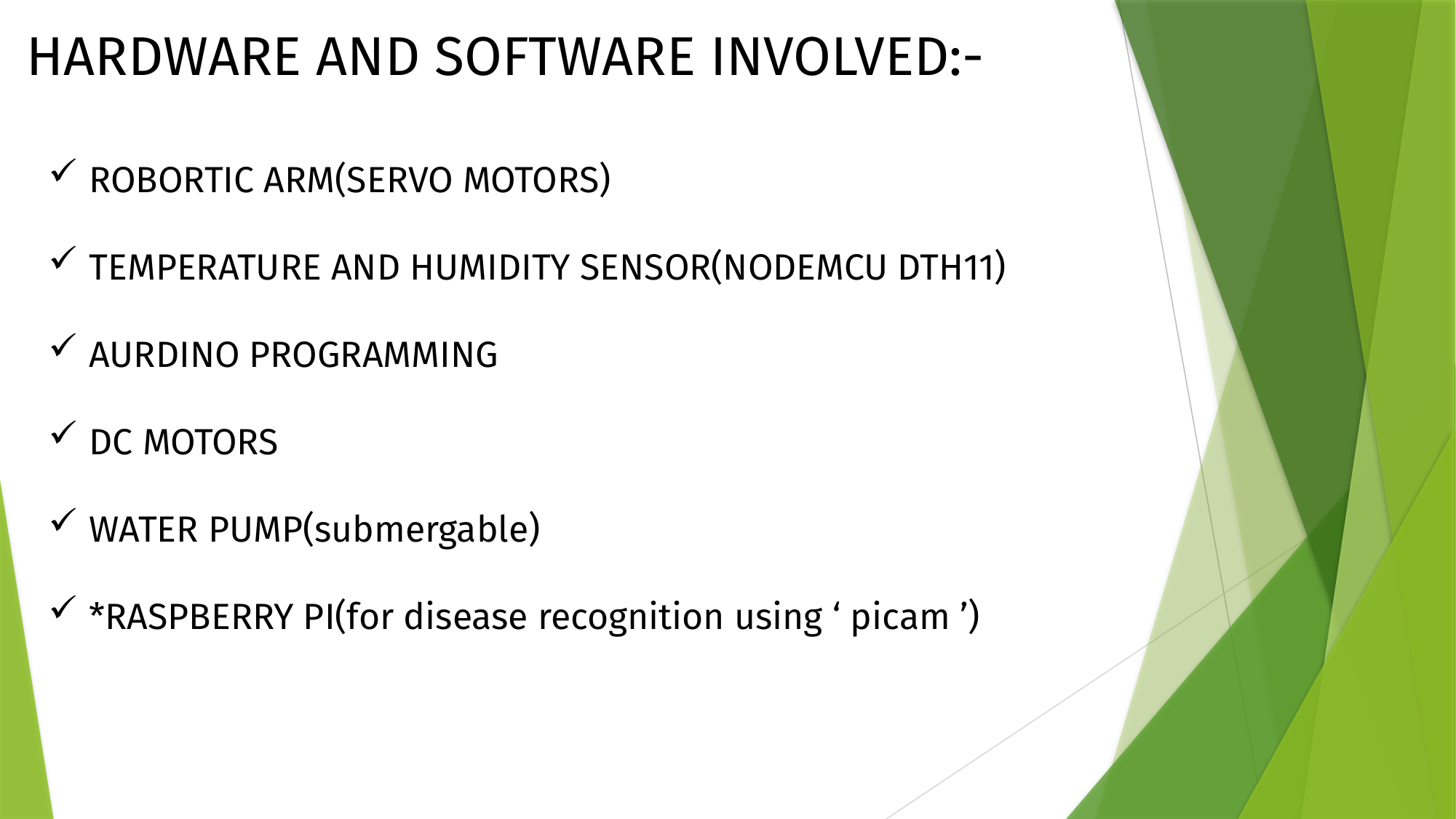

HARDWARE AND SOFTWARE INVOLVED:-

ROBORTIC ARM(SERVO MOTORS)

TEMPERATURE AND HUMIDITY SENSOR(NODEMCU DTH11)

AURDINO PROGRAMMING

DC MOTORS

WATER PUMP(submergable)

*RASPBERRY PI(for disease recognition using ‘ picam ’)